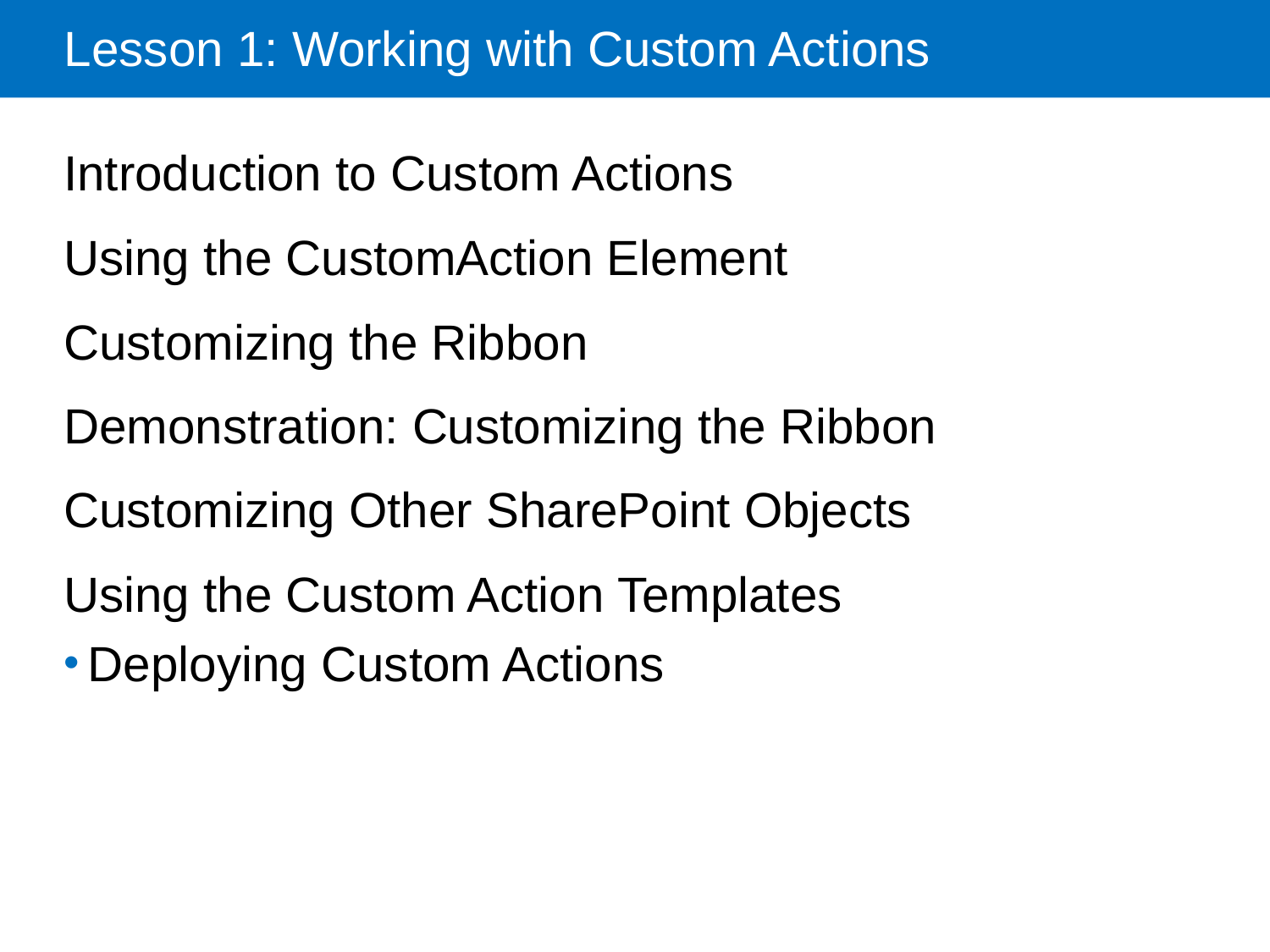

# Lesson 1: Working with Custom Actions
Introduction to Custom Actions
Using the CustomAction Element
Customizing the Ribbon
Demonstration: Customizing the Ribbon
Customizing Other SharePoint Objects
Using the Custom Action Templates
Deploying Custom Actions